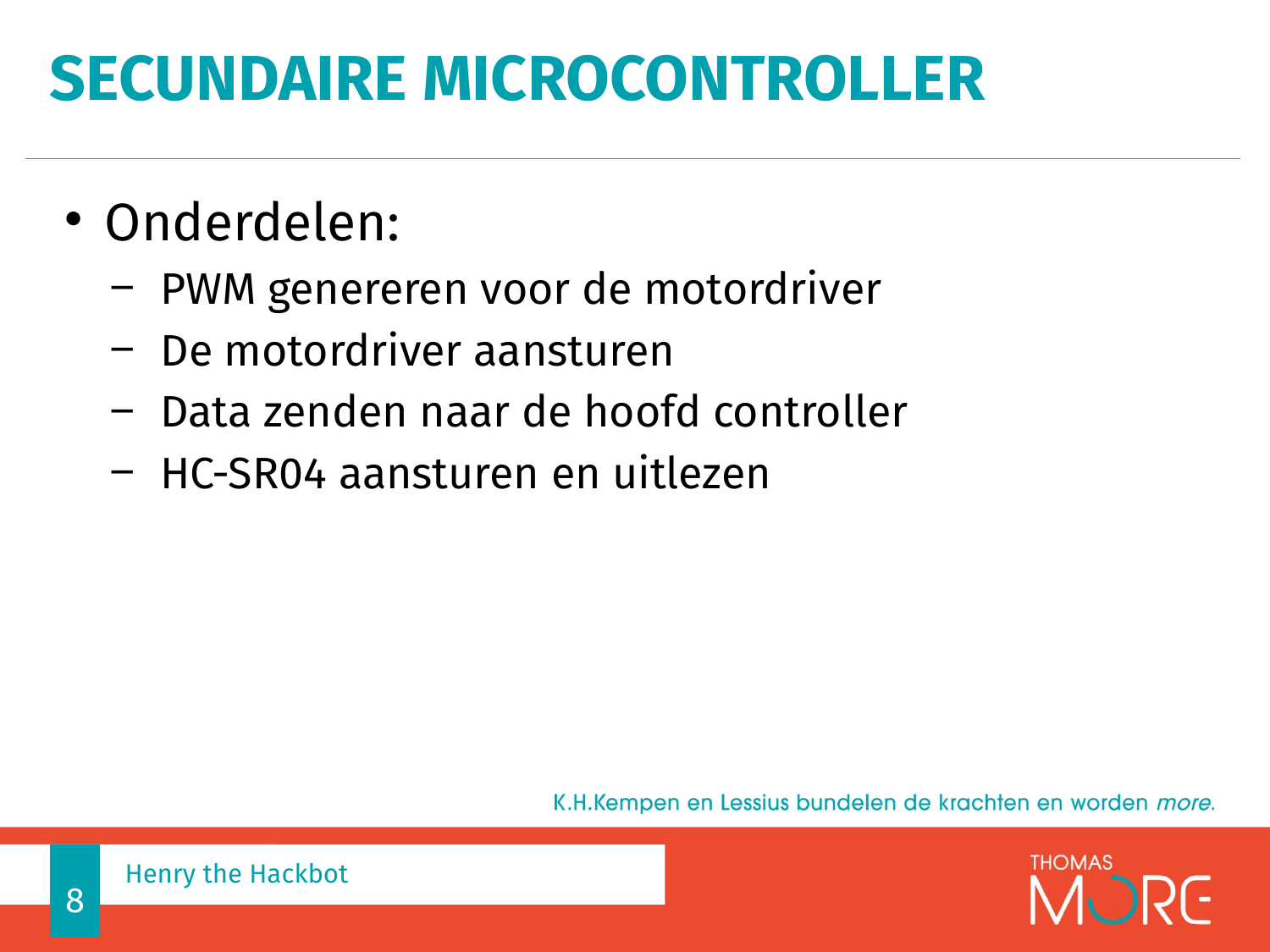

# Secundaire microcontroller
Onderdelen:
PWM genereren voor de motordriver
De motordriver aansturen
Data zenden naar de hoofd controller
HC-SR04 aansturen en uitlezen
8
Henry the Hackbot